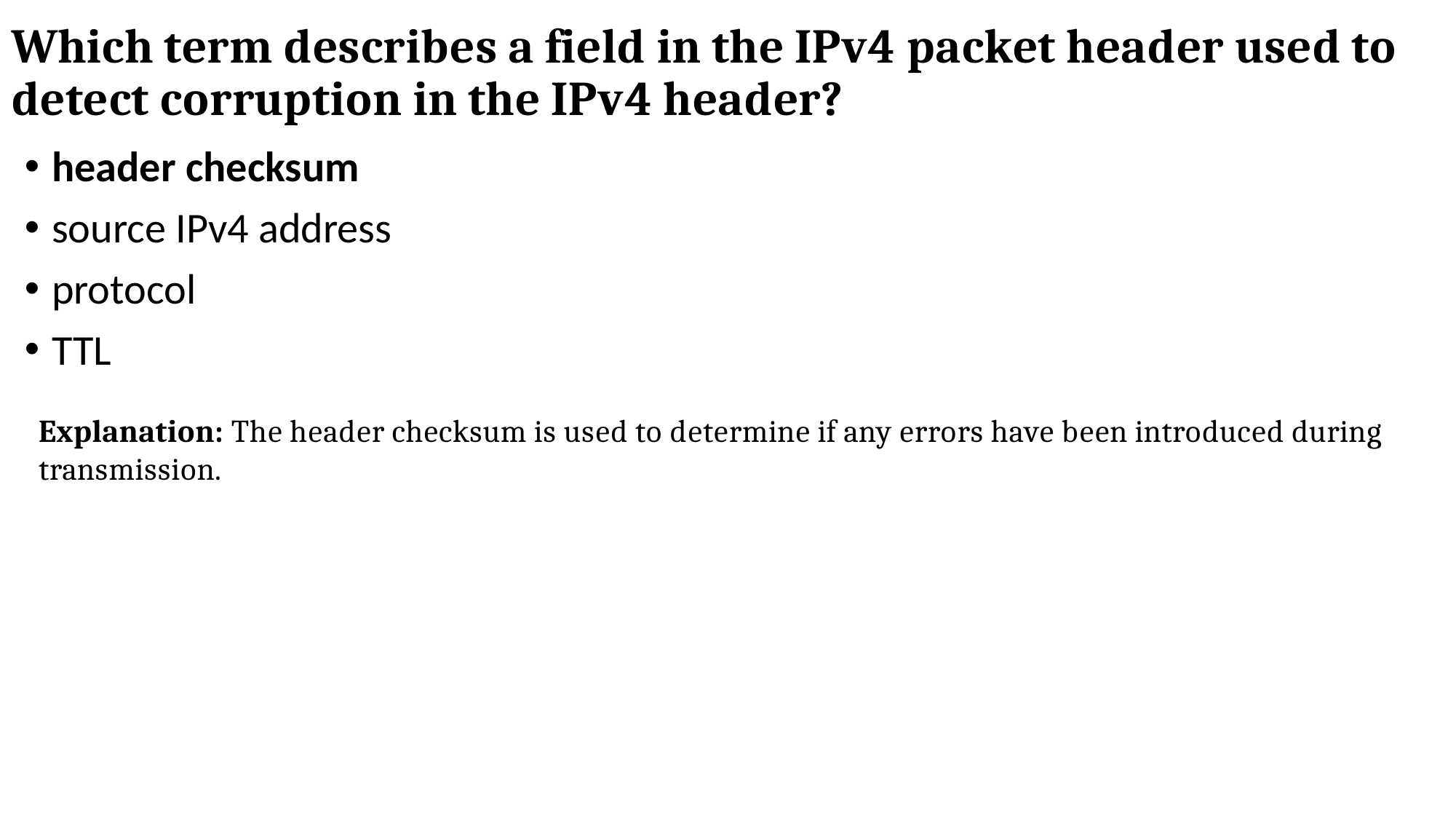

# Which term describes a field in the IPv4 packet header used to detect corruption in the IPv4 header?
header checksum
source IPv4 address
protocol
TTL
Explanation: The header checksum is used to determine if any errors have been introduced during transmission.